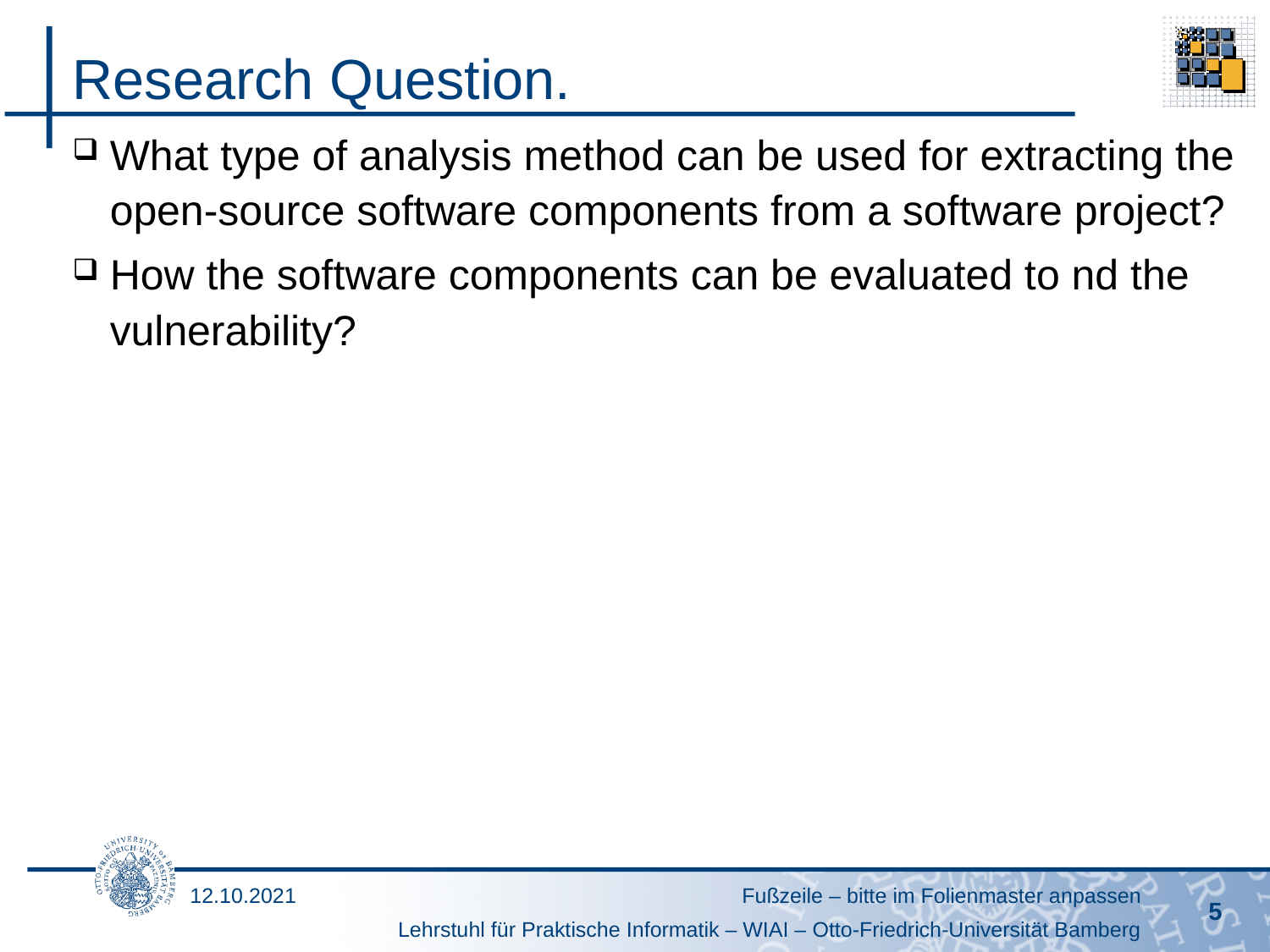

# Research Question.
What type of analysis method can be used for extracting the open-source software components from a software project?
How the software components can be evaluated to nd the vulnerability?
12.10.2021
5